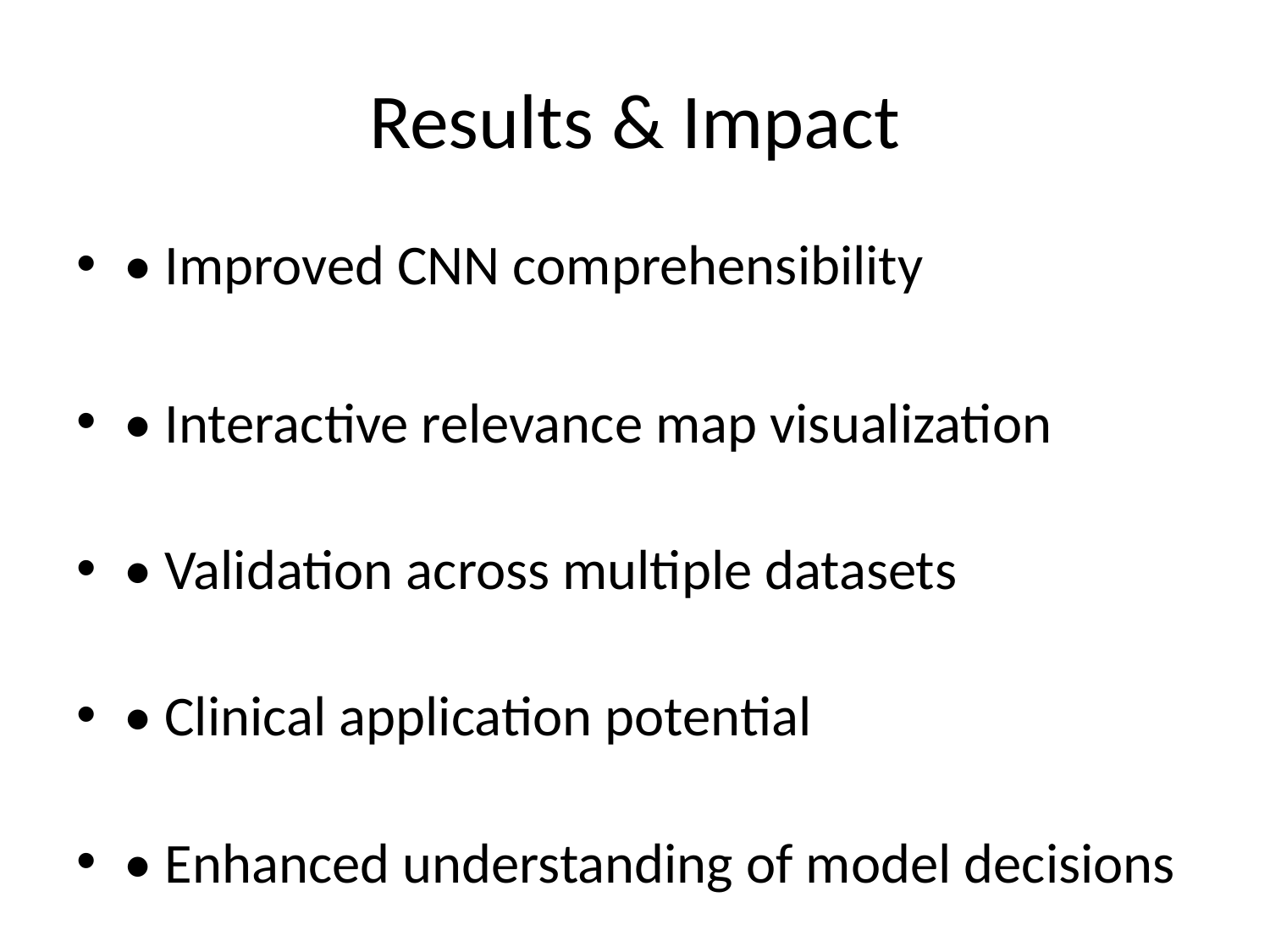

# Results & Impact
• Improved CNN comprehensibility

• Interactive relevance map visualization
• Validation across multiple datasets
• Clinical application potential
• Enhanced understanding of model decisions